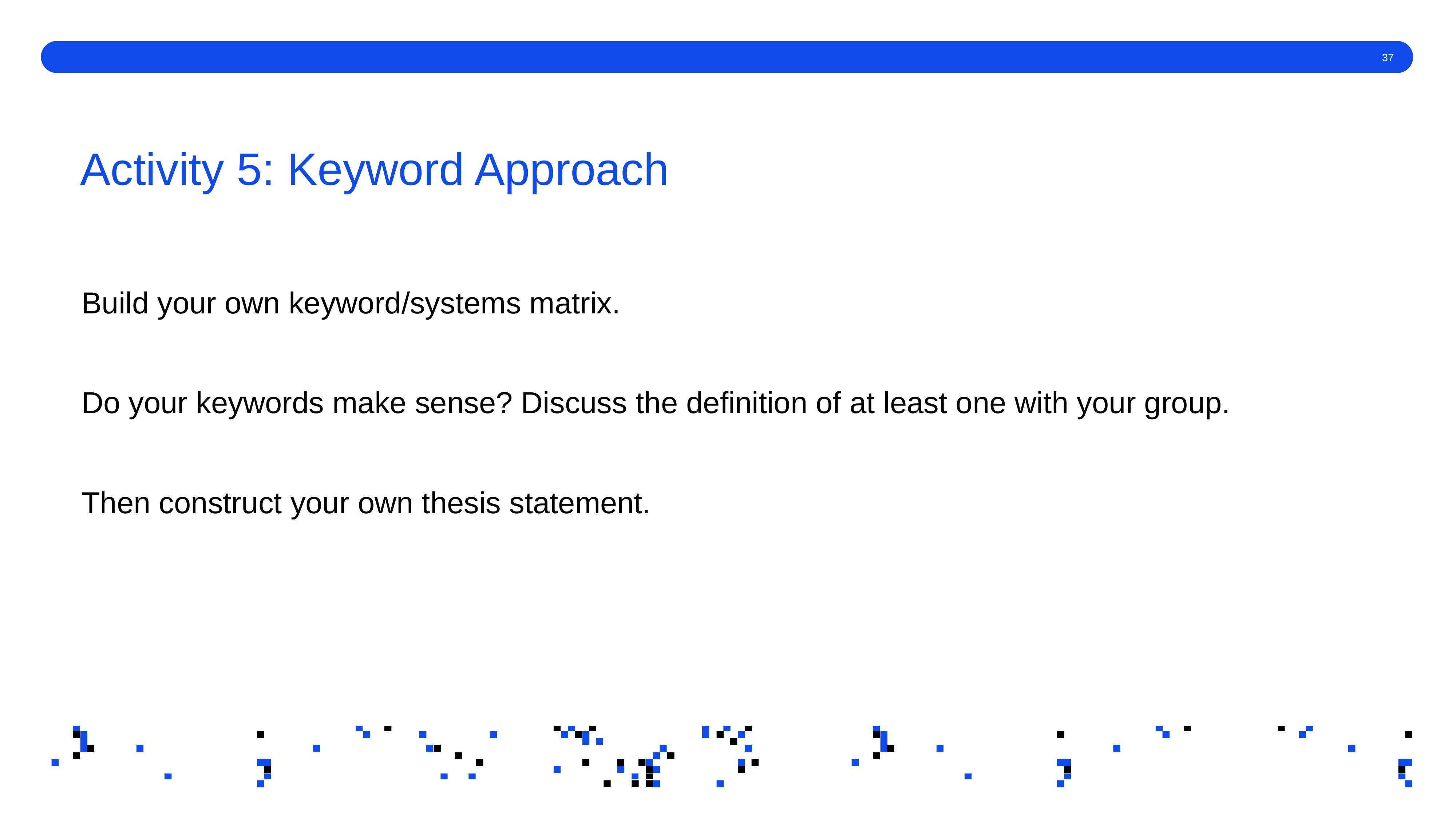

# Activity 5: Keyword Approach
Build your own keyword/systems matrix.

Do your keywords make sense? Discuss the definition of at least one with your group.

Then construct your own thesis statement.